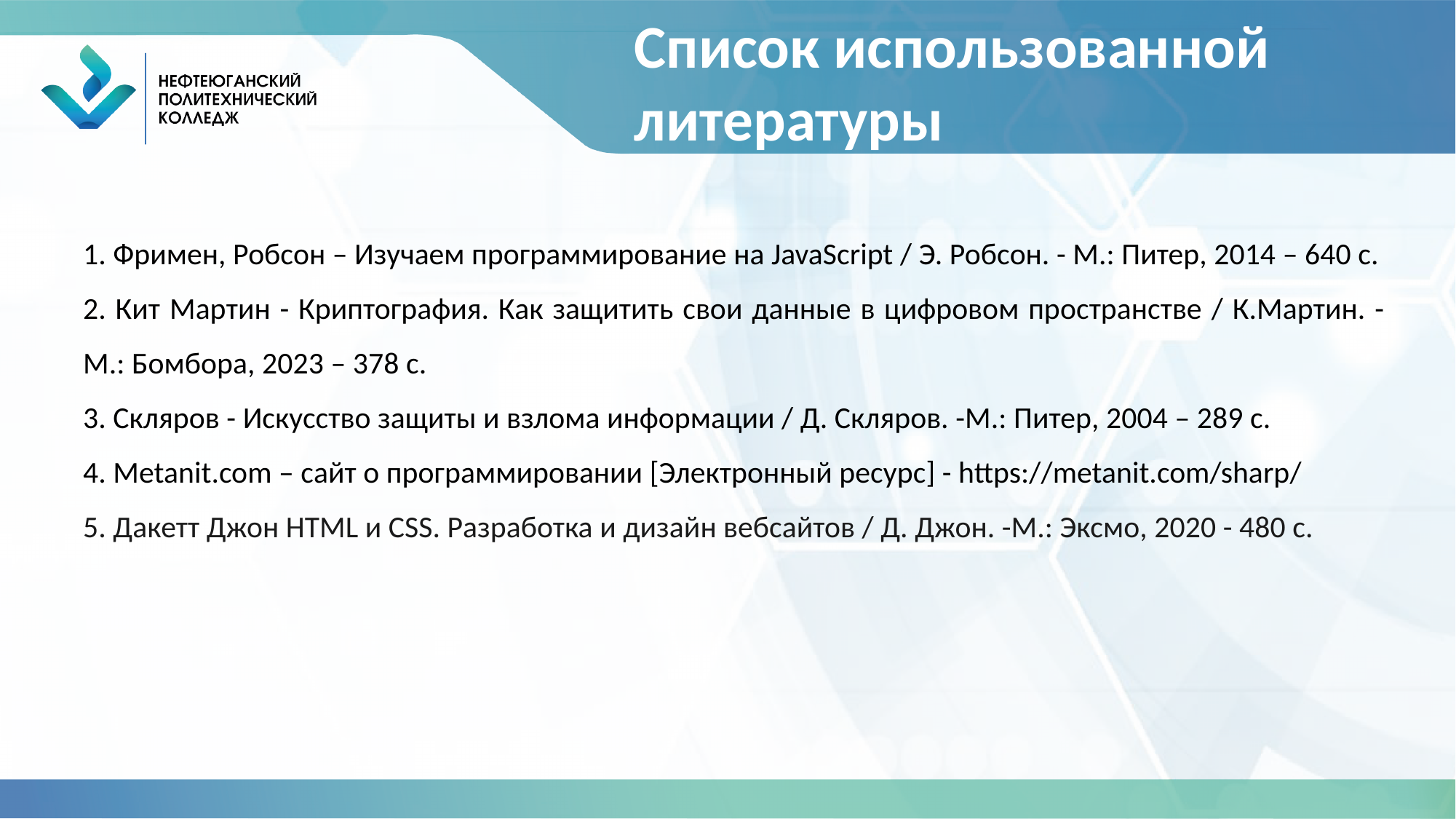

# Список использованной литературы
1. Фримен, Робсон – Изучаем программирование на JavaScript / Э. Робсон. - М.: Питер, 2014 – 640 с.
2. Кит Мартин - Криптография. Как защитить свои данные в цифровом пространстве / К.Мартин. -М.: Бомбора, 2023 – 378 с.
3. Скляров - Искусство защиты и взлома информации / Д. Скляров. -М.: Питер, 2004 – 289 с.
4. Metanit.com – сайт о программировании [Электронный ресурс] - https://metanit.com/sharp/
5. Дакетт Джон HTML и CSS. Разработка и дизайн вебсайтов / Д. Джон. -М.: Эксмо, 2020 - 480 с.